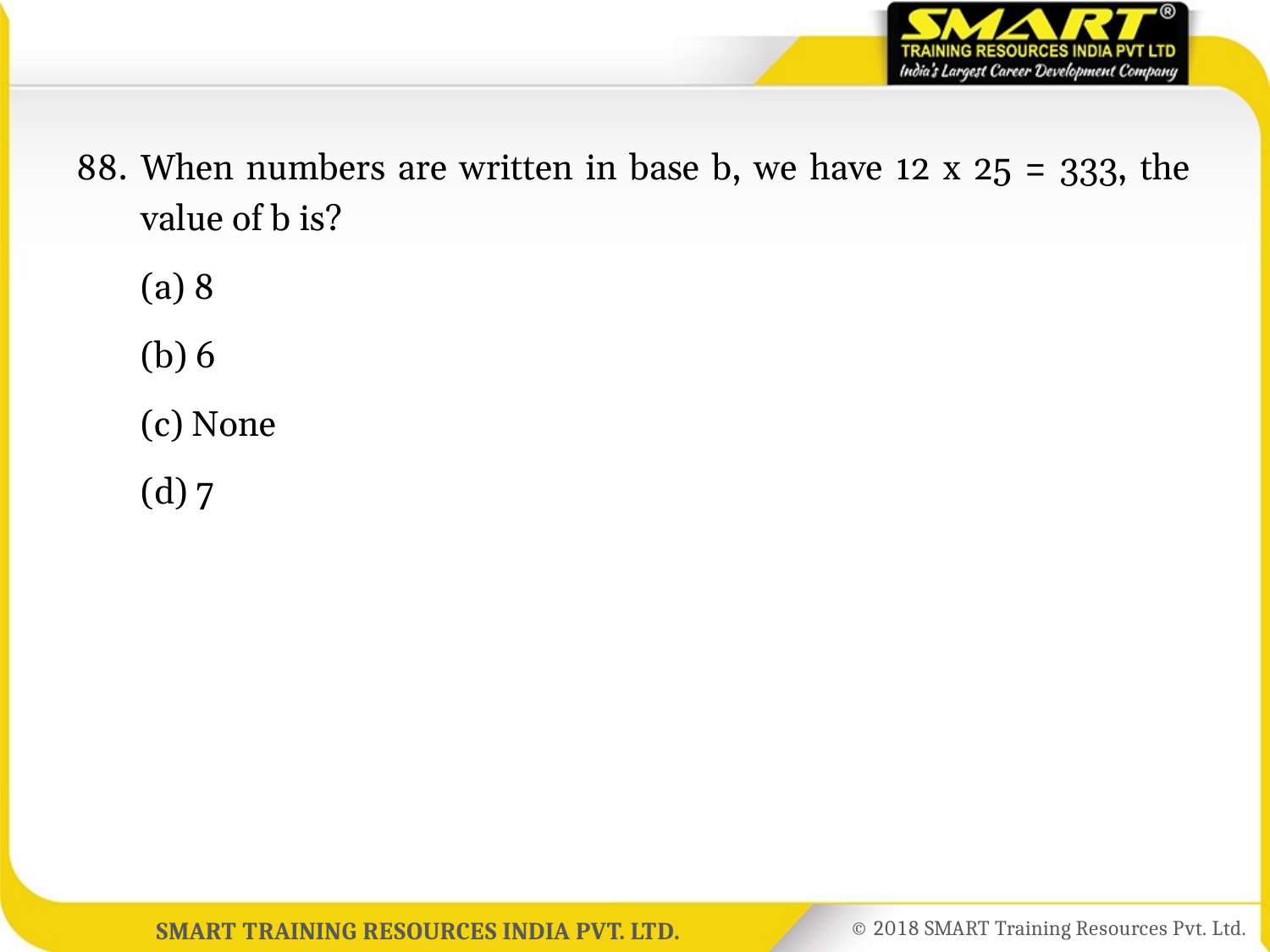

88.	When numbers are written in base b, we have 12 x 25 = 333, the value of b is?
	(a) 8
	(b) 6
	(c) None
	(d) 7